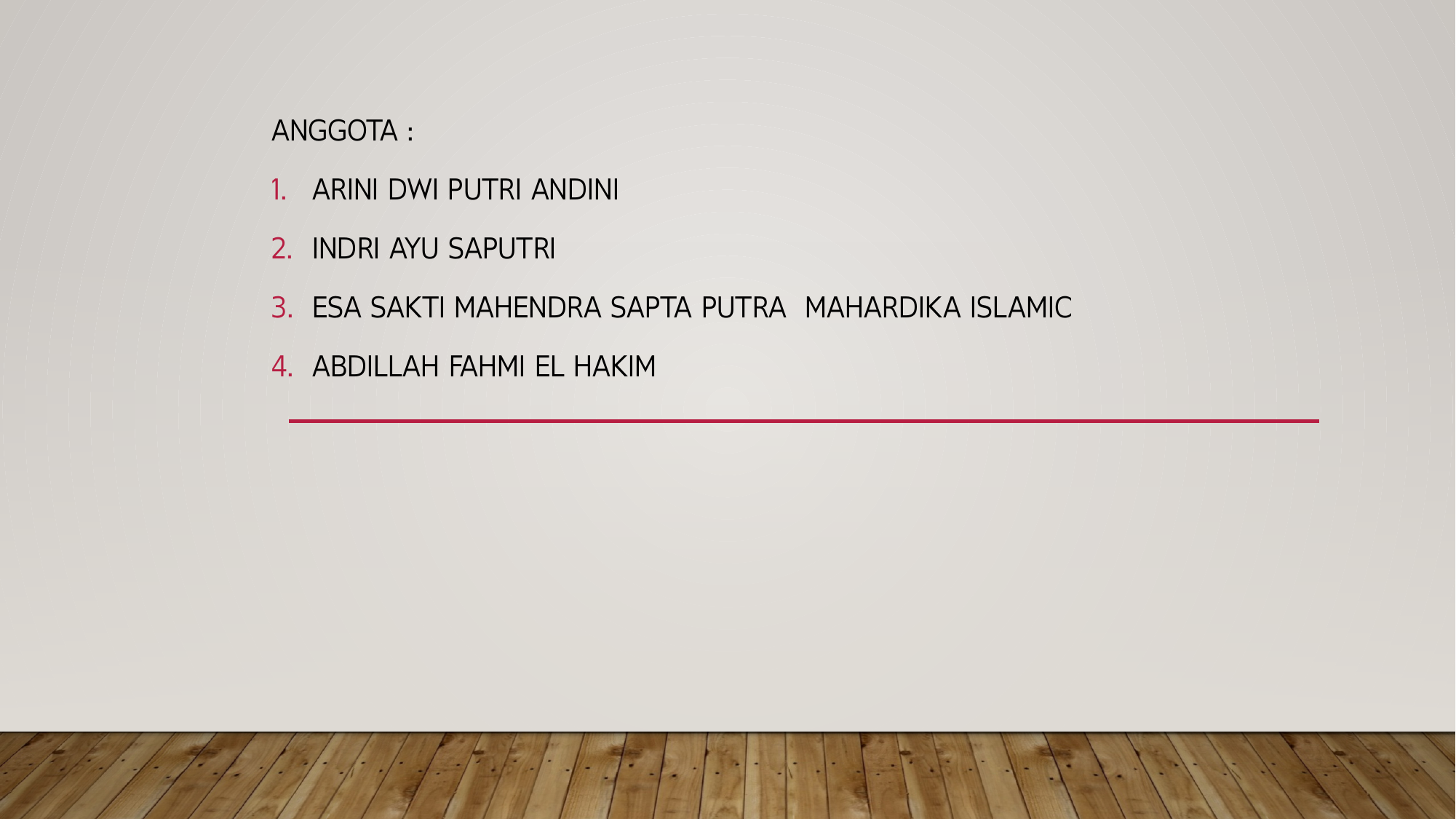

Anggota :
Arini dwi putri andini
Indri ayu saputri
Esa sakti mahendra sapta putra  mahardika islamic
Abdillah fahmi el hakim